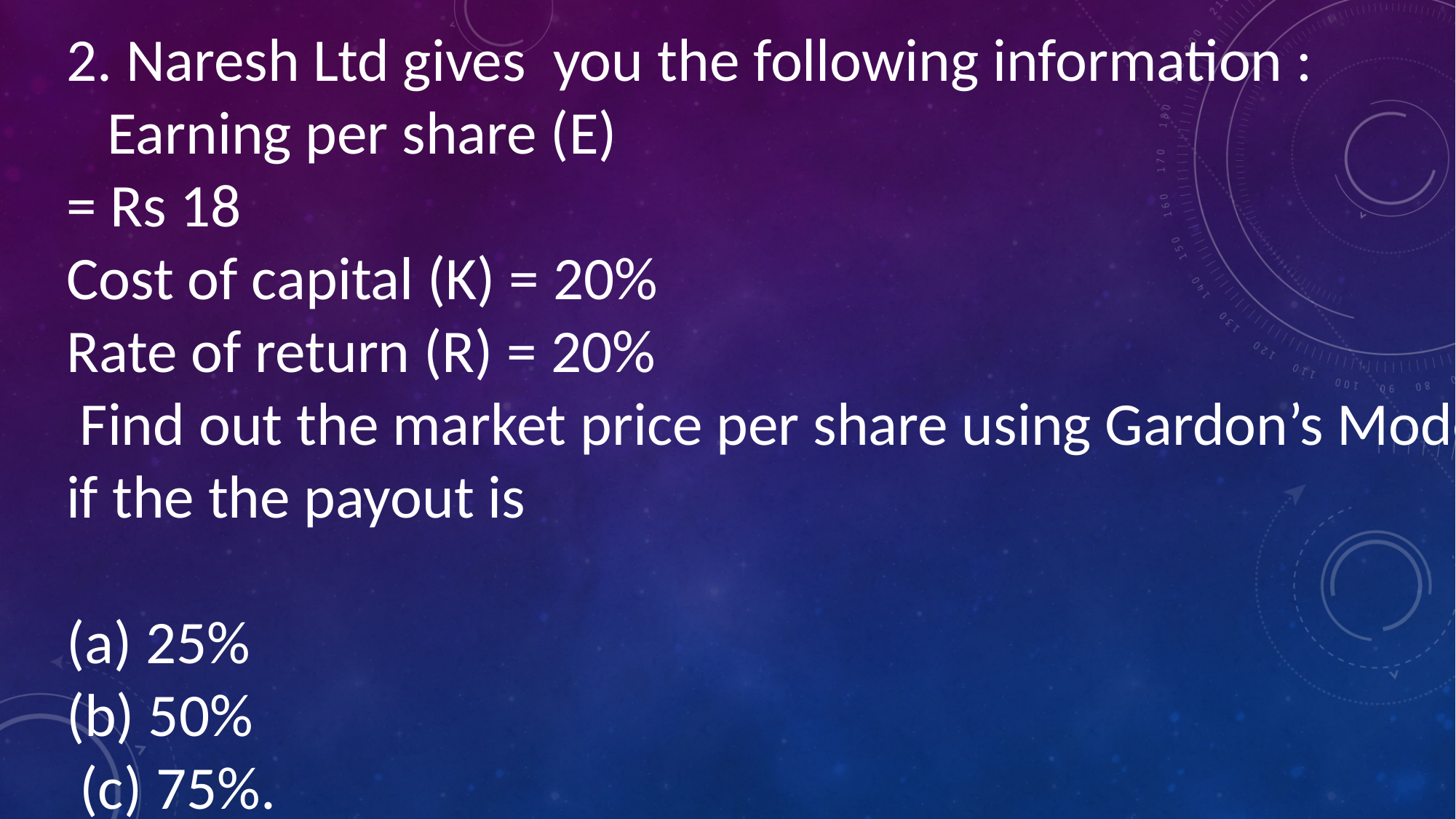

2. Naresh Ltd gives  you the following information :
   Earning per share (E)
= Rs 18
Cost of capital (K) = 20%
Rate of return (R) = 20%
 Find out the market price per share using Gardon’s Model , if the the payout is

(a) 25%
(b) 50%
 (c) 75%.